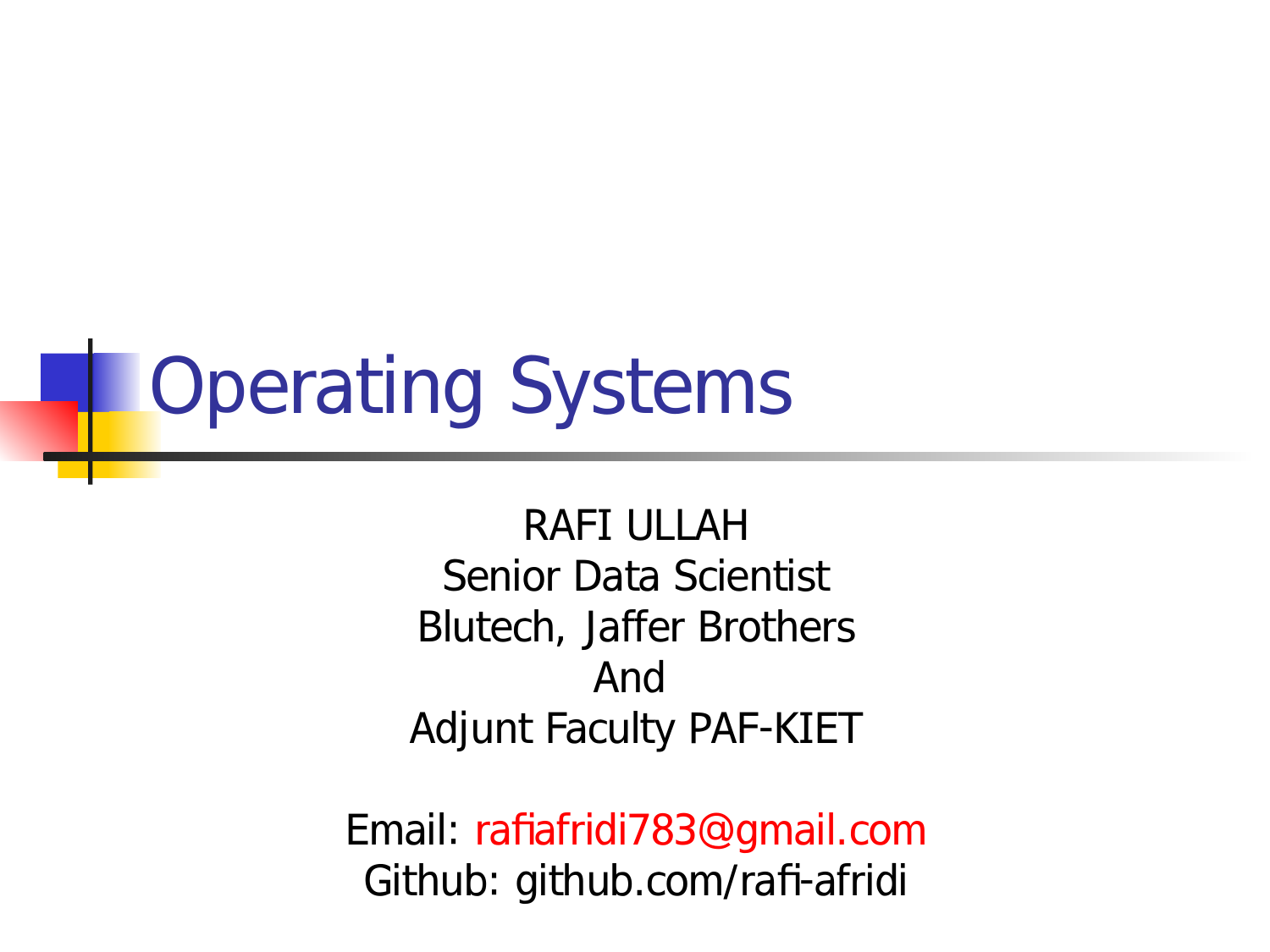

# Operating Systems
RAFI ULLAH
Senior Data Scientist
Blutech, Jaffer Brothers
And
Adjunt Faculty PAF-KIET

Email: rafiafridi783@gmail.com
Github: github.com/rafi-afridi